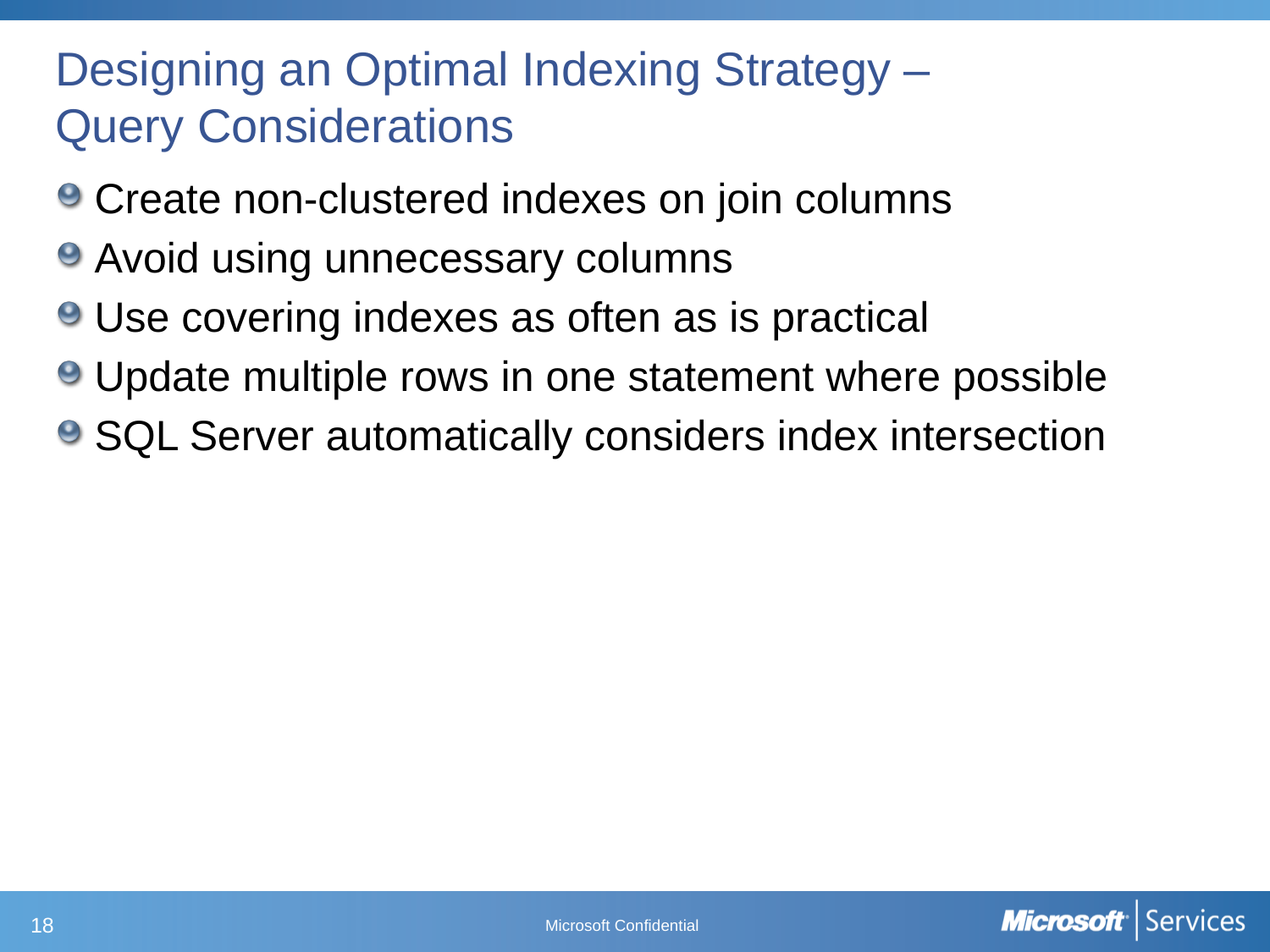

# Designing an Optimal Indexing Strategy – Query Considerations
Create non-clustered indexes on join columns
Avoid using unnecessary columns
Use covering indexes as often as is practical
Update multiple rows in one statement where possible
SQL Server automatically considers index intersection
Microsoft Confidential
18